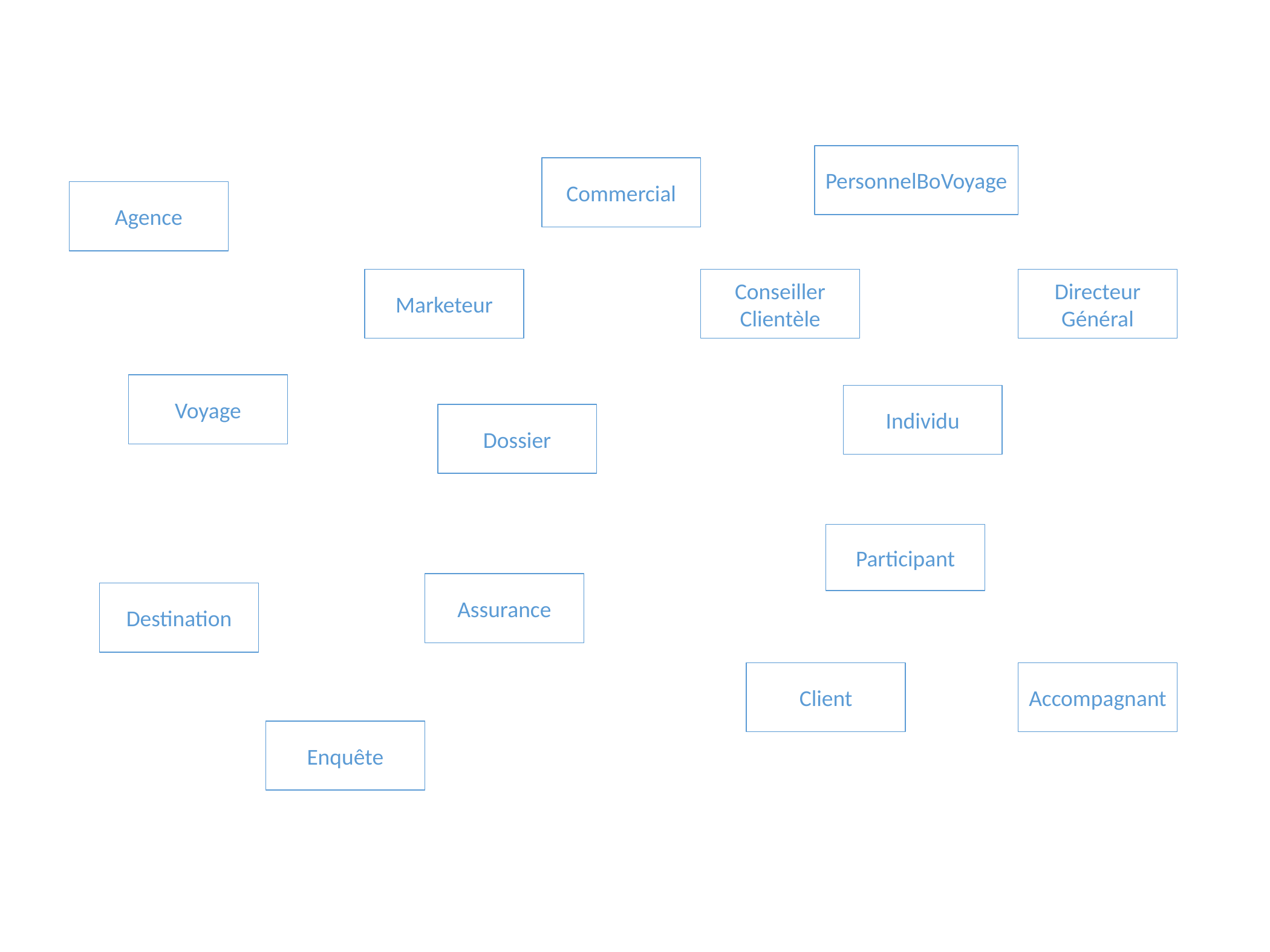

PersonnelBoVoyage
Commercial
Agence
Marketeur
Conseiller Clientèle
Directeur Général
Voyage
Individu
Dossier
Participant
Assurance
Destination
Client
Accompagnant
Enquête